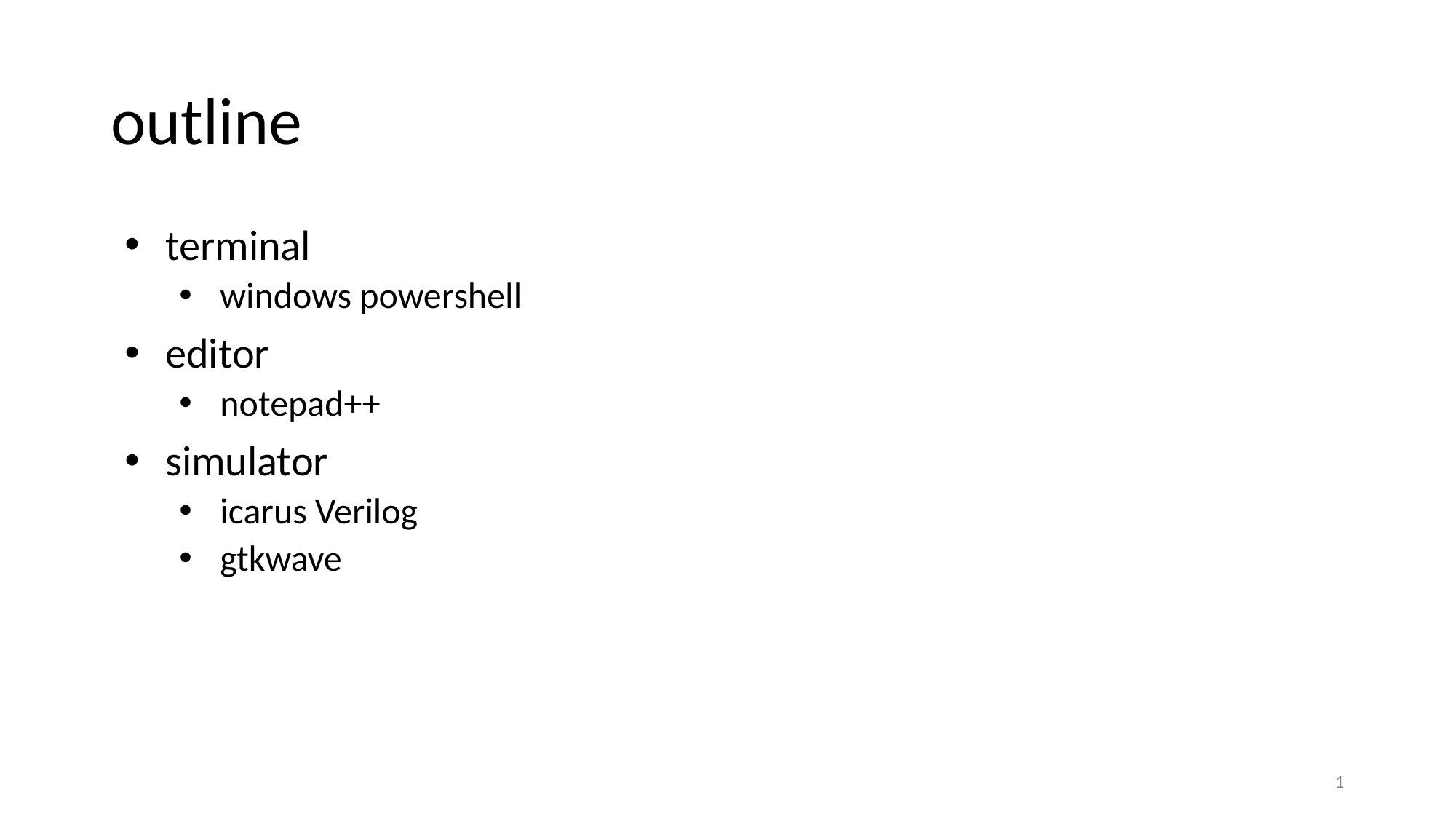

# outline
terminal
windows powershell
editor
notepad++
simulator
icarus Verilog
gtkwave

1